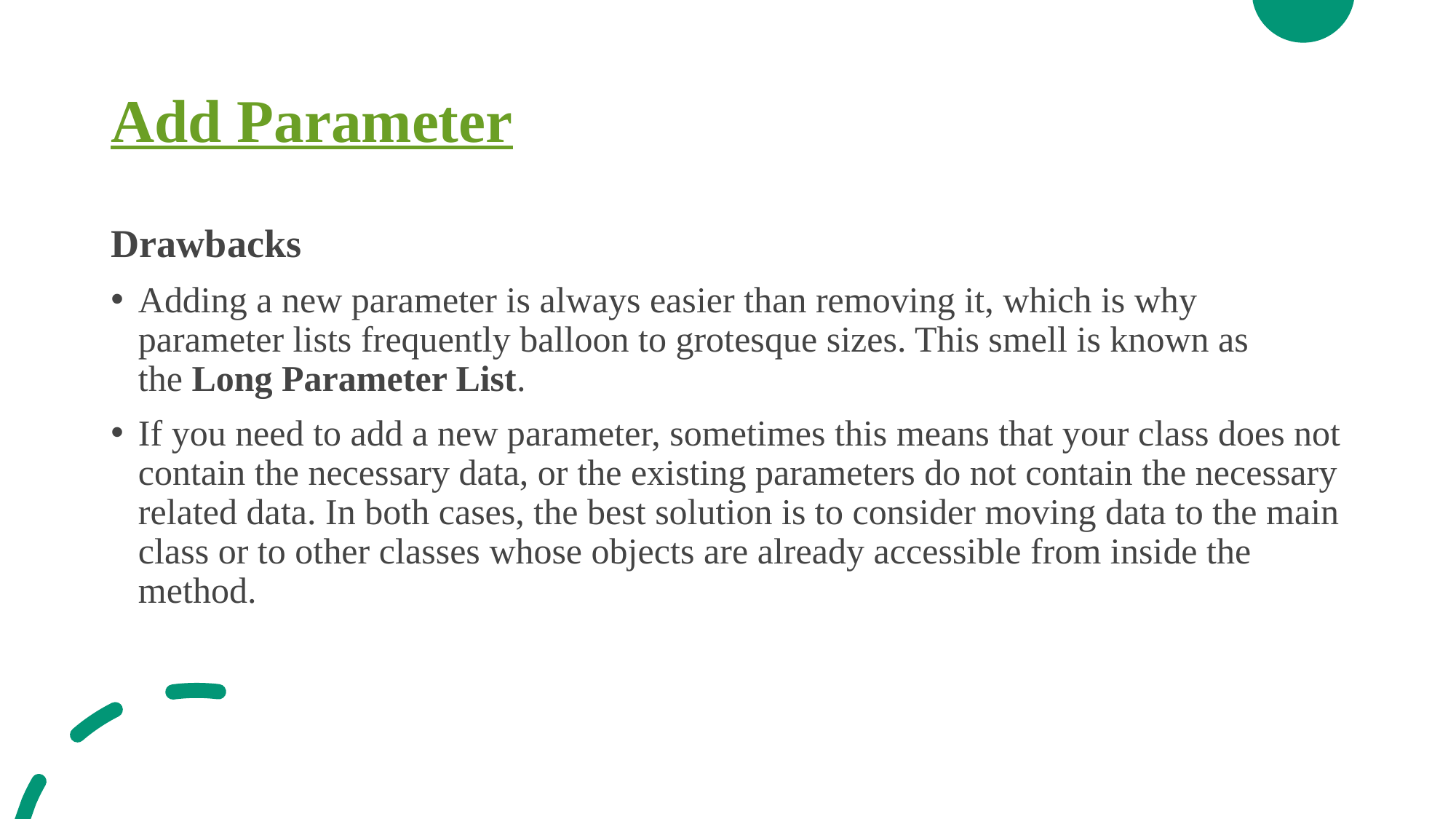

# Add Parameter
Drawbacks
Adding a new parameter is always easier than removing it, which is why parameter lists frequently balloon to grotesque sizes. This smell is known as the Long Parameter List.
If you need to add a new parameter, sometimes this means that your class does not contain the necessary data, or the existing parameters do not contain the necessary related data. In both cases, the best solution is to consider moving data to the main class or to other classes whose objects are already accessible from inside the method.